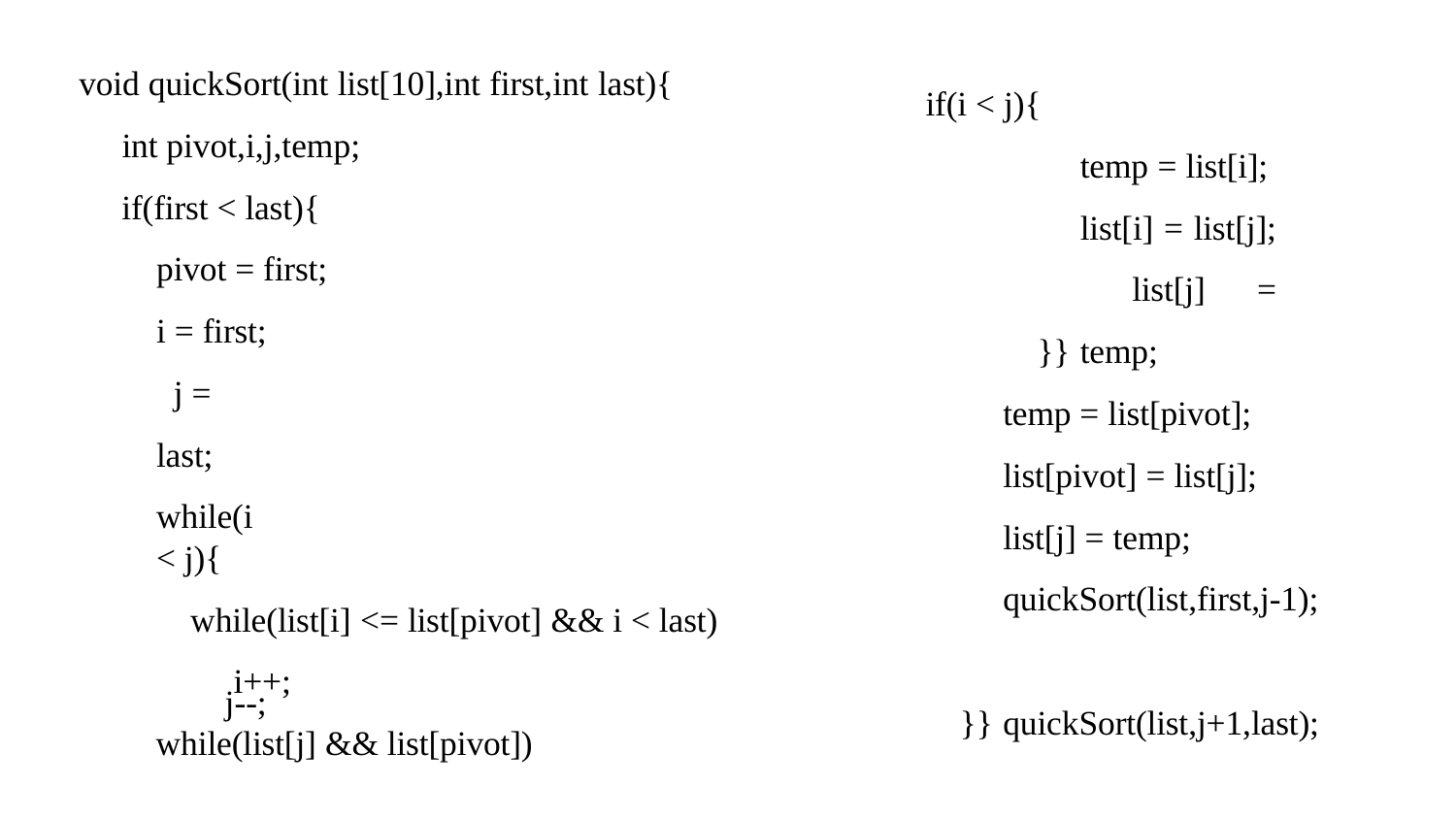

void quickSort(int list[10],int first,int last){  int pivot,i,j,temp;
if(first < last){  pivot = first;
if(i < j){
temp = list[i];  list[i] = list[j];  list[j] = temp;
i = first;   j = last;
while(i < j){
while(list[i] <= list[pivot] && i < last)  i++;
while(list[j] && list[pivot])
}}
temp = list[pivot];  list[pivot] = list[j];  list[j] = temp;  quickSort(list,first,j-1);  quickSort(list,j+1,last);
j--;
}}